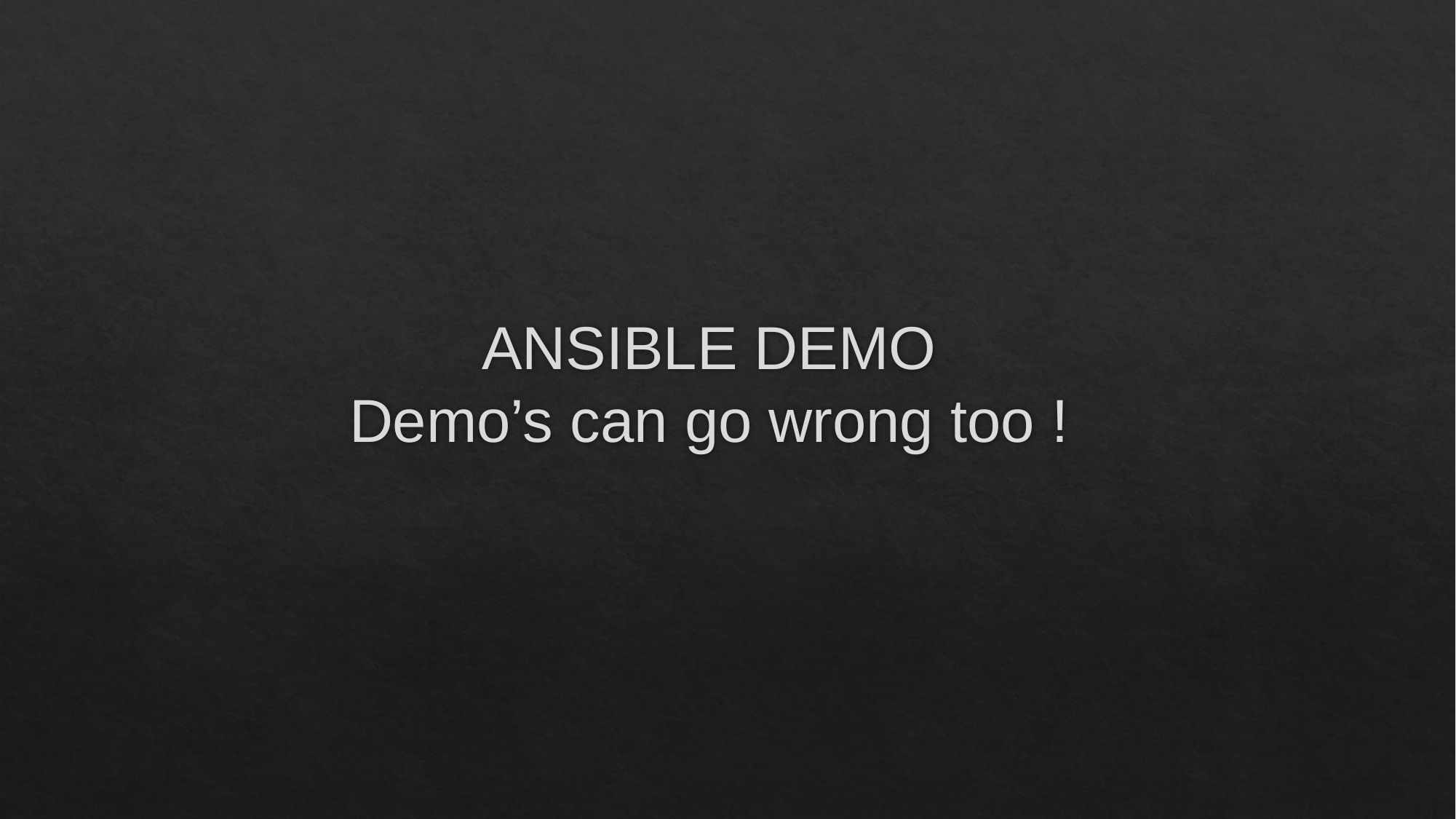

# ANSIBLE DEMO Demo’s can go wrong too !